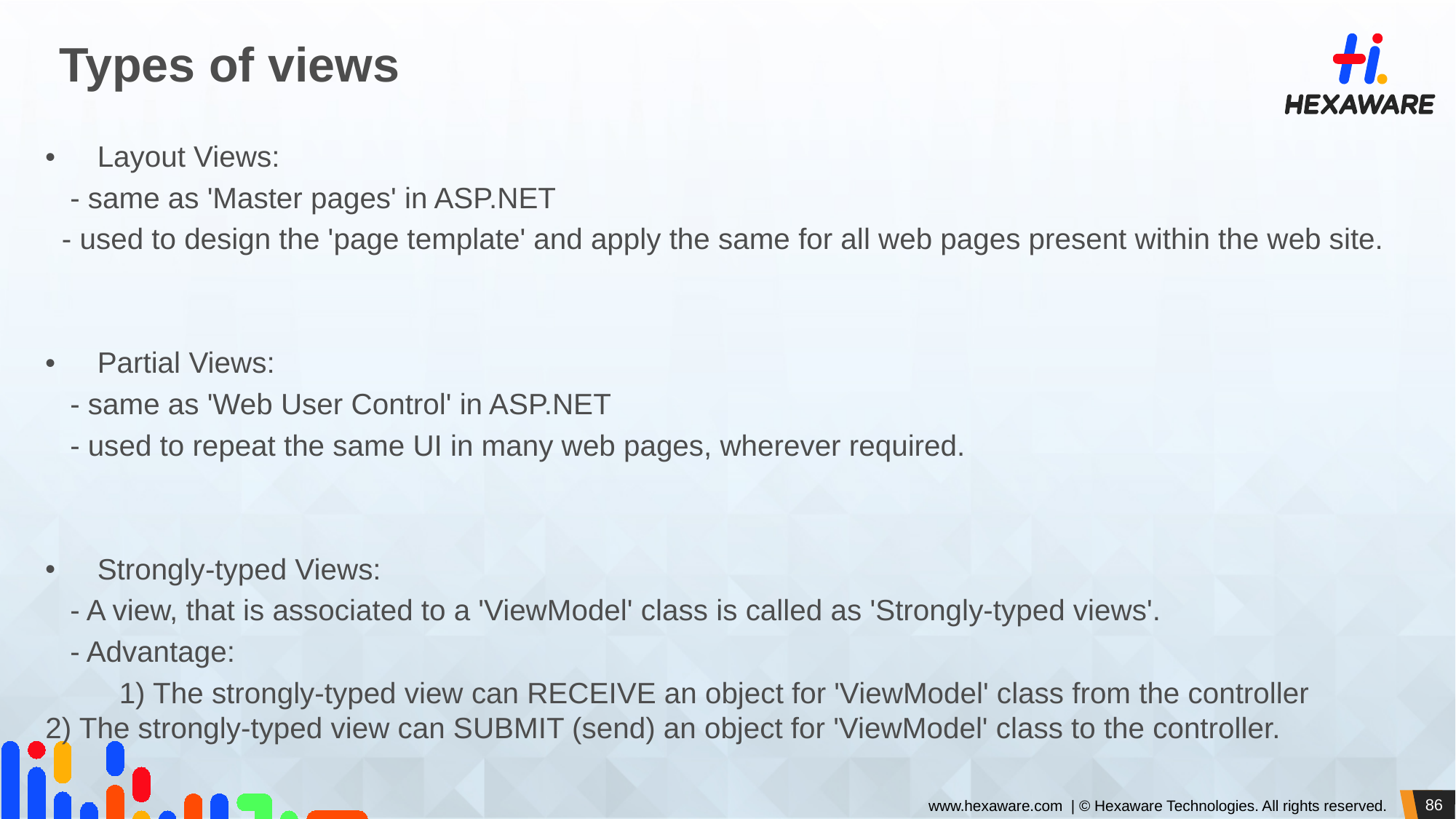

# Types of views
Layout Views:
   - same as 'Master pages' in ASP.NET
  - used to design the 'page template' and apply the same for all web pages present within the web site.

Partial Views:
   - same as 'Web User Control' in ASP.NET
   - used to repeat the same UI in many web pages, wherever required.

Strongly-typed Views:
   - A view, that is associated to a 'ViewModel' class is called as 'Strongly-typed views'.
   - Advantage:
         1) The strongly-typed view can RECEIVE an object for 'ViewModel' class from the controller  	 2) The strongly-typed view can SUBMIT (send) an object for 'ViewModel' class to the controller.